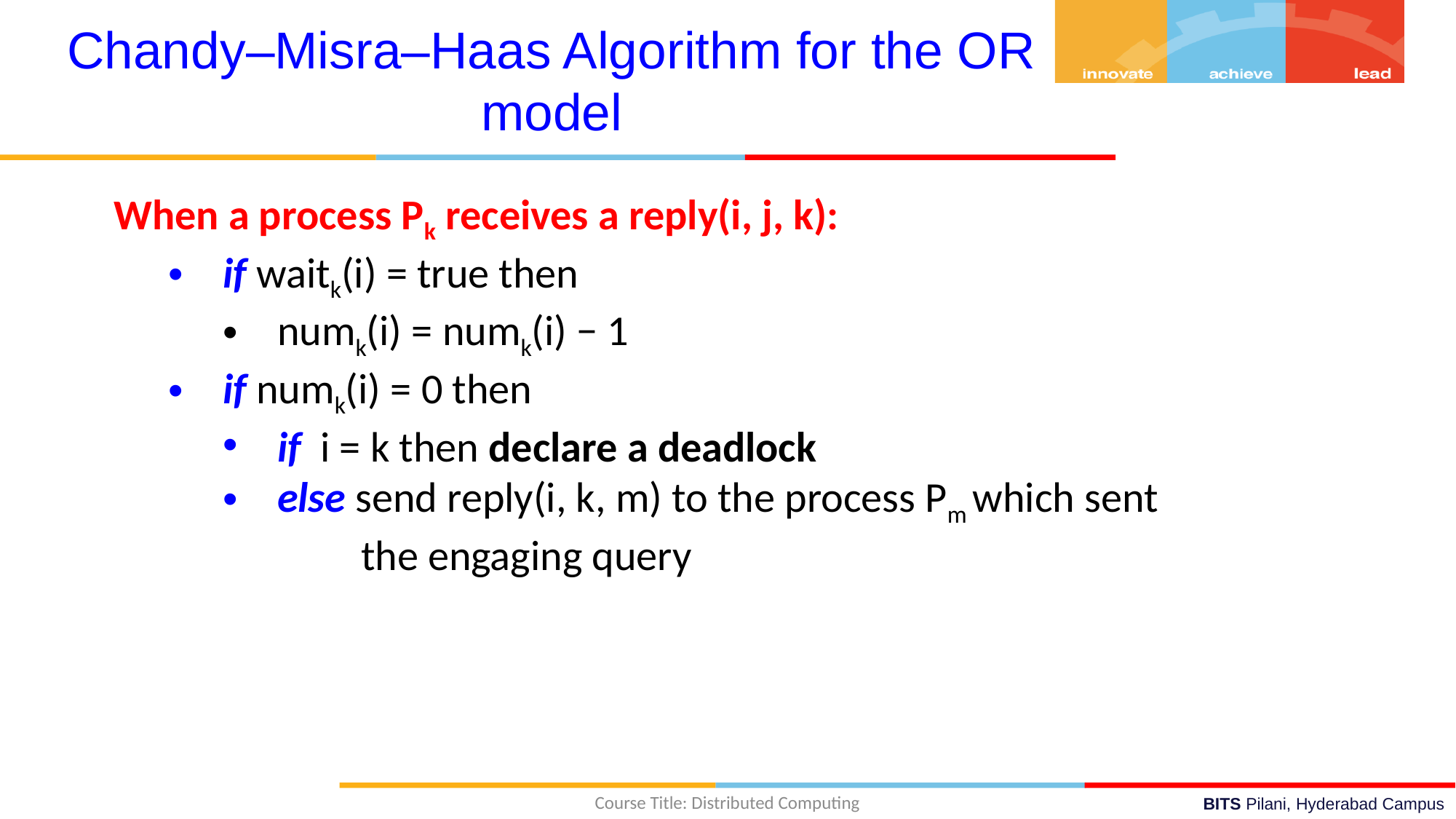

Chandy–Misra–Haas Algorithm for the OR model
When a process Pk receives a reply(i, j, k):
if waitk(i) = true then
numk(i) = numk(i) − 1
if numk(i) = 0 then
if  i = k then declare a deadlock
else send reply(i, k, m) to the process Pm which sent
   the engaging query
Course Title: Distributed Computing